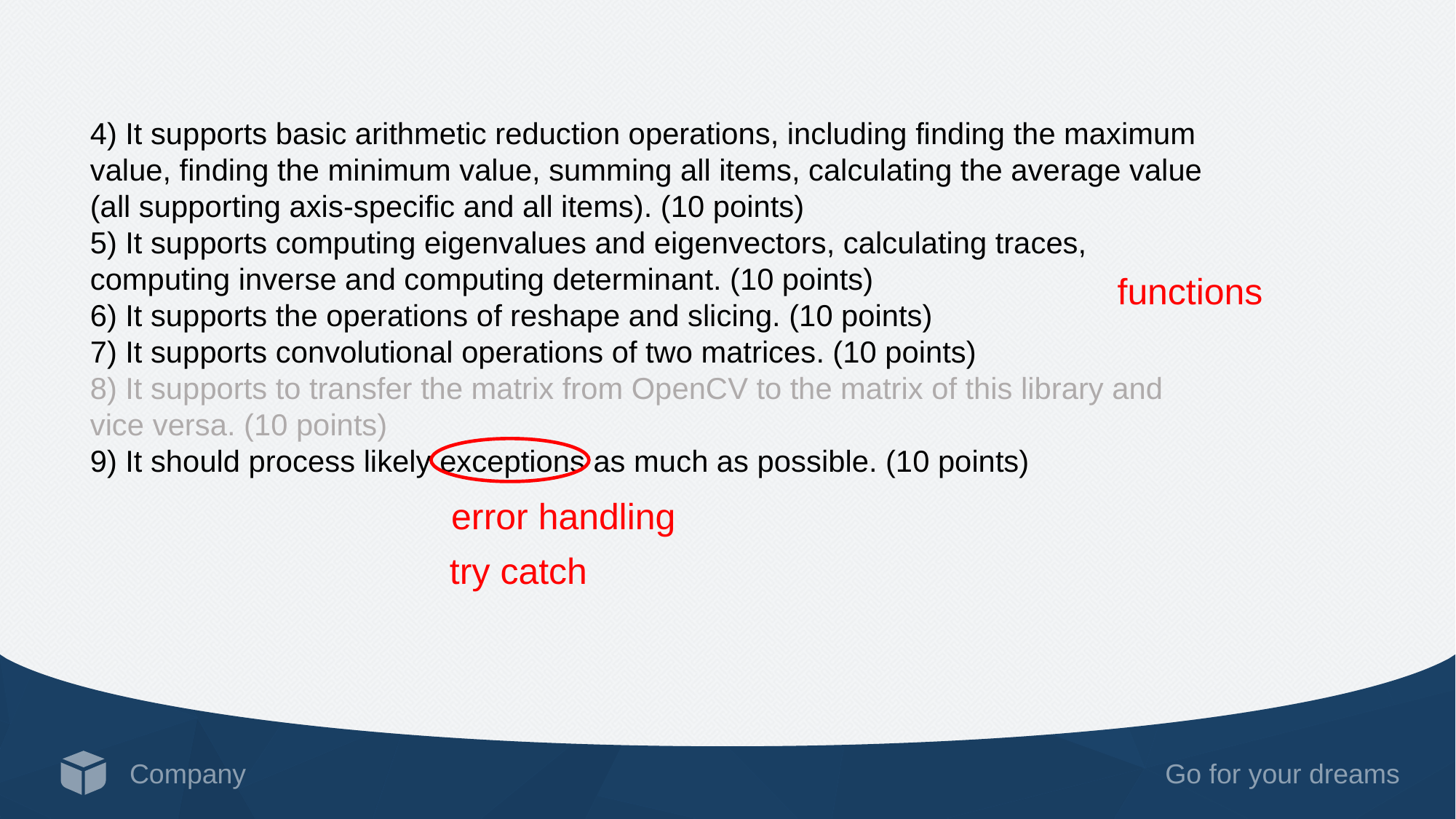

4) It supports basic arithmetic reduction operations, including finding the maximum value, finding the minimum value, summing all items, calculating the average value (all supporting axis-specific and all items). (10 points)
5) It supports computing eigenvalues and eigenvectors, calculating traces, computing inverse and computing determinant. (10 points)
6) It supports the operations of reshape and slicing. (10 points)
7) It supports convolutional operations of two matrices. (10 points)
8) It supports to transfer the matrix from OpenCV to the matrix of this library and vice versa. (10 points)
9) It should process likely exceptions as much as possible. (10 points)
functions

error handling
try catch